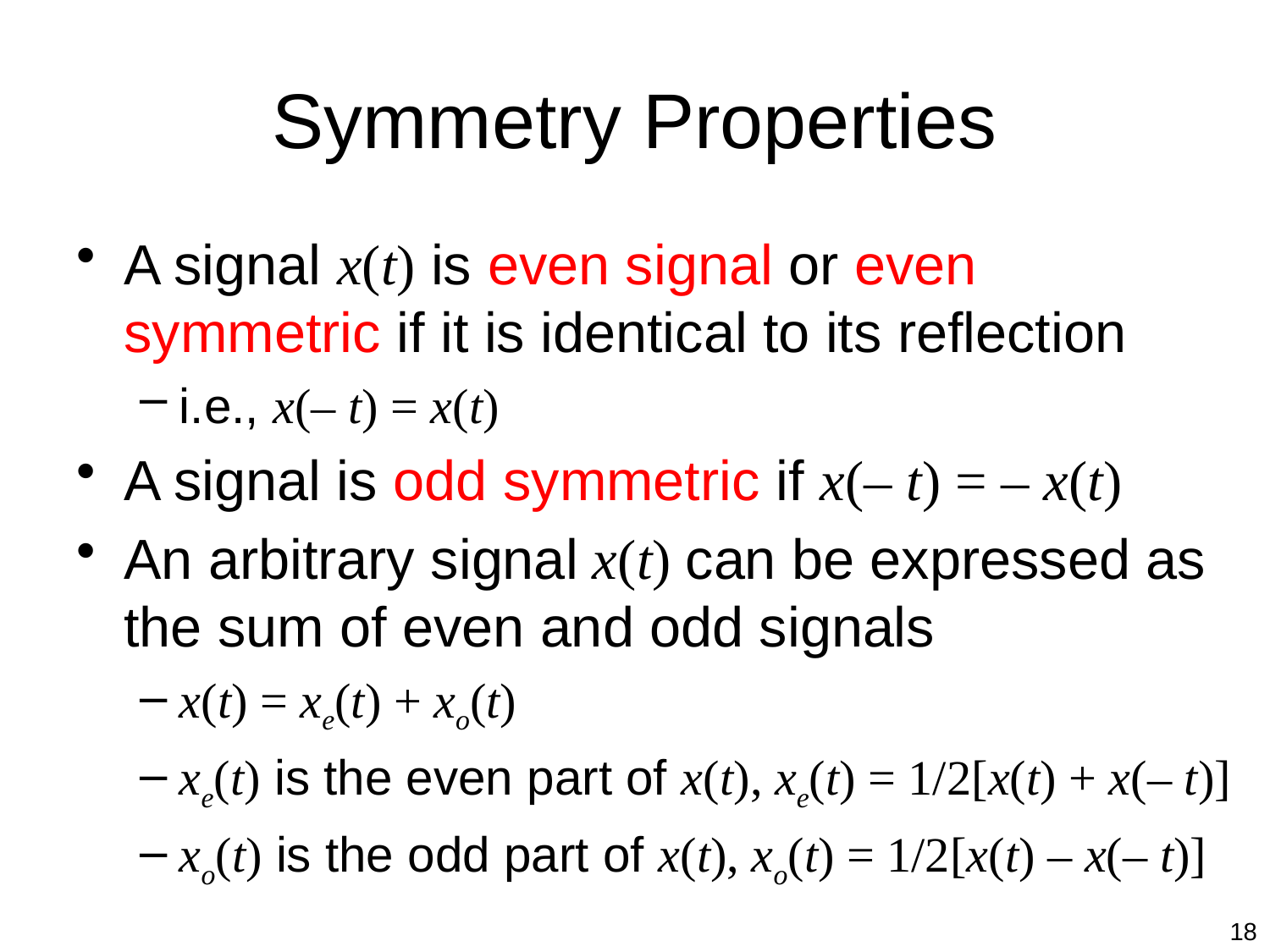

# Symmetry Properties
A signal x(t) is even signal or even  symmetric if it is identical to its reflection
i.e., x(– t) = x(t)
A signal is odd symmetric if x(– t) = – x(t)
An arbitrary signal x(t) can be expressed as the sum of even and odd signals
x(t) = xe(t) + xo(t)
xe(t) is the even part of x(t), xe(t) = 1/2[x(t) + x(– t)]
xo(t) is the odd part of x(t), xo(t) = 1/2[x(t) – x(– t)]
18